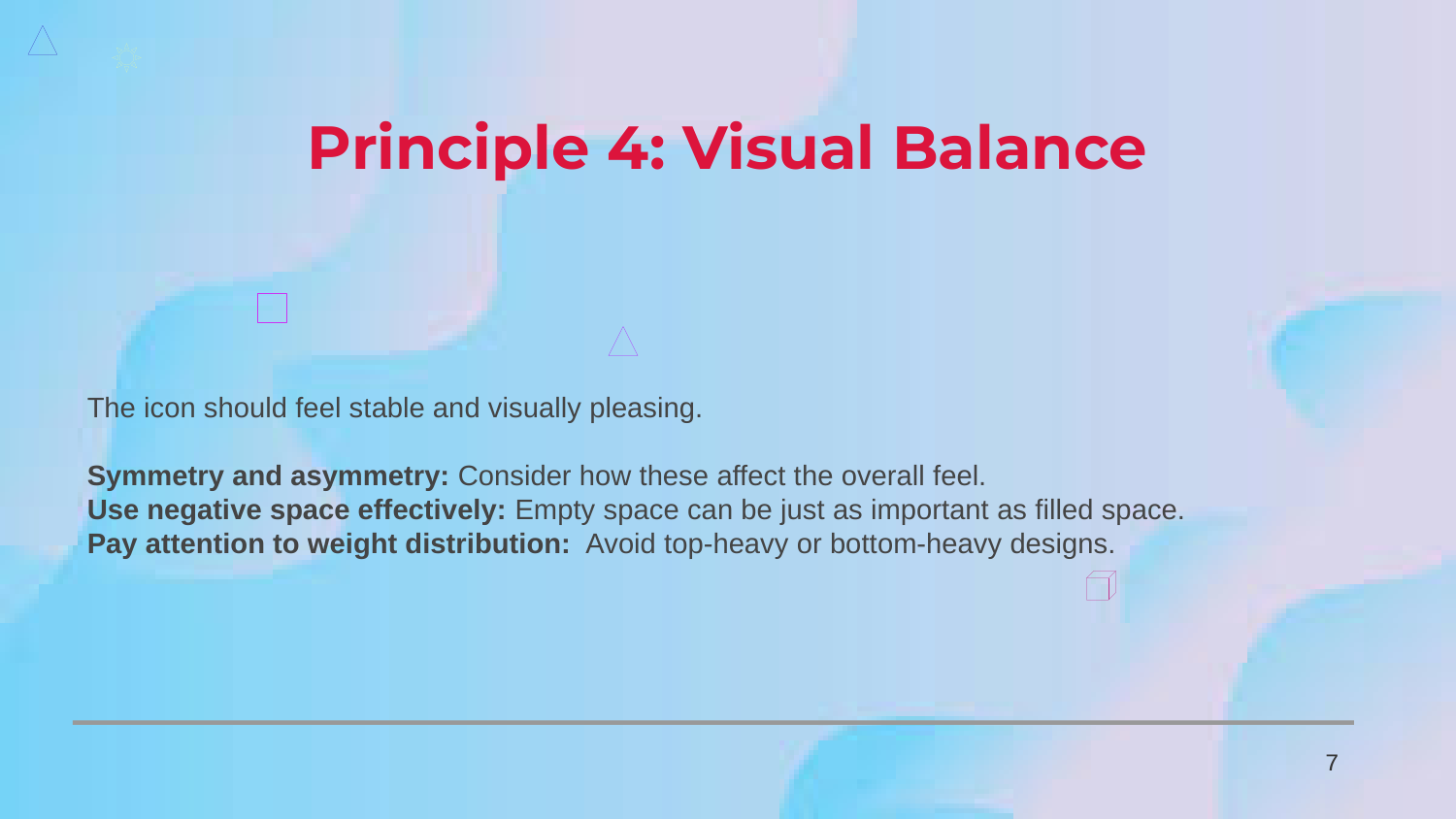

Principle 4: Visual Balance
The icon should feel stable and visually pleasing.

Symmetry and asymmetry: Consider how these affect the overall feel.
Use negative space effectively: Empty space can be just as important as filled space.
Pay attention to weight distribution:  Avoid top-heavy or bottom-heavy designs.

7